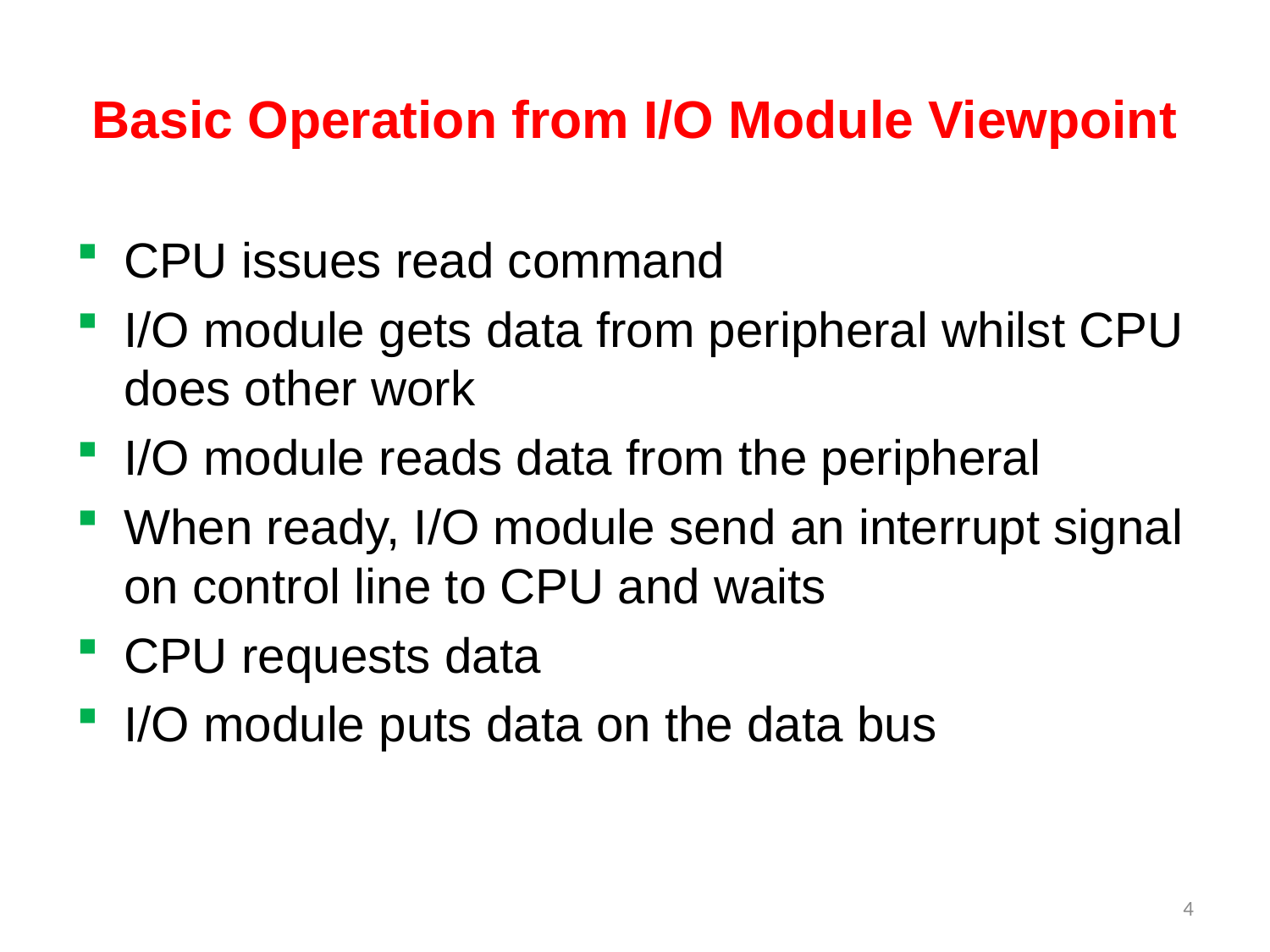

# Basic Operation from I/O Module Viewpoint
CPU issues read command
I/O module gets data from peripheral whilst CPU does other work
I/O module reads data from the peripheral
When ready, I/O module send an interrupt signal on control line to CPU and waits
CPU requests data
I/O module puts data on the data bus
4